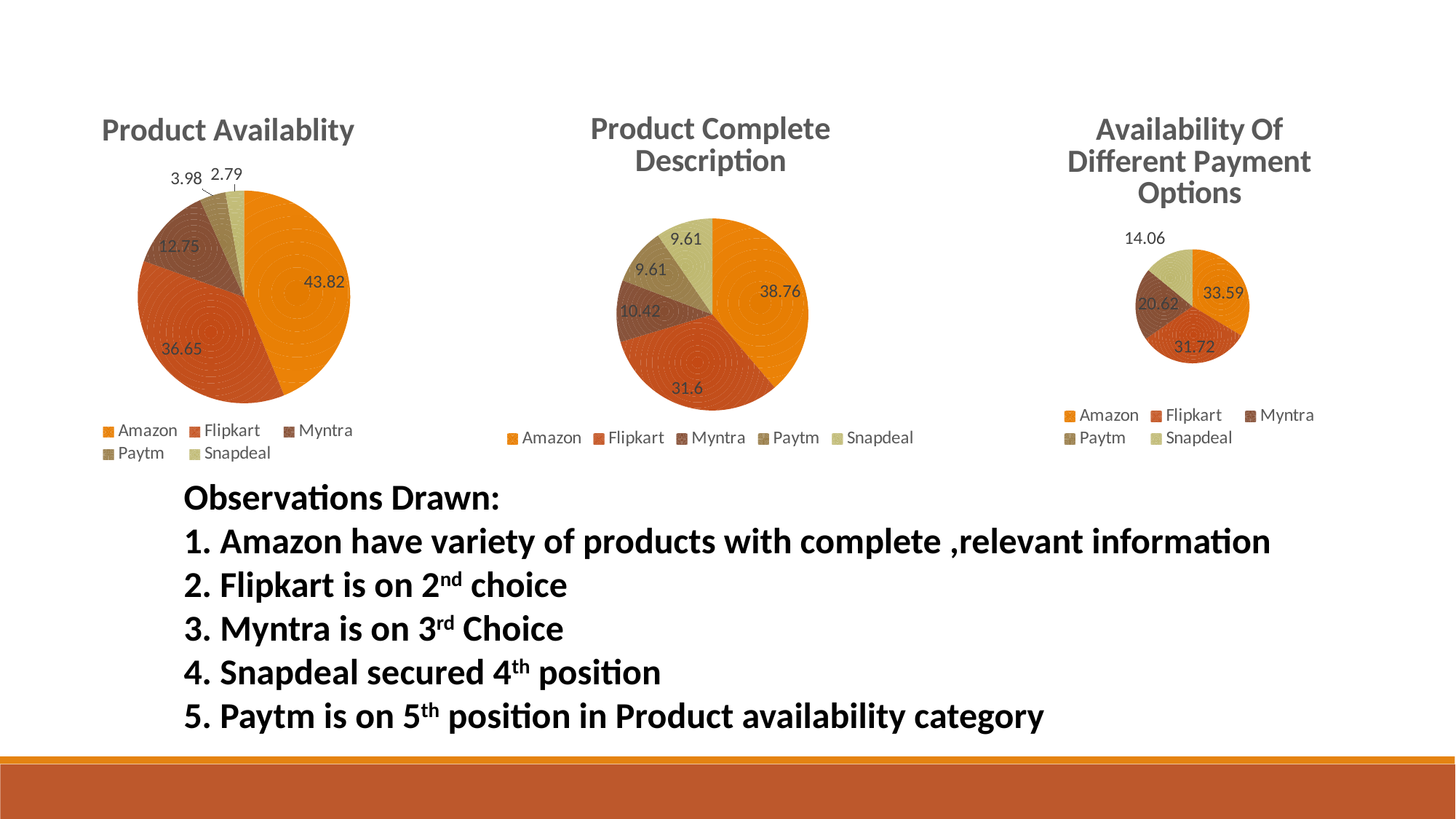

### Chart: Product Complete Description

| Category | Complete, relevant description information of products |
|---|---|
| Amazon | 38.76 |
| Flipkart | 31.6 |
| Myntra | 10.42 |
| Paytm | 9.61 |
| Snapdeal | 9.61 |

### Chart: Availability Of Different Payment Options

| Category | Availability of several payment options |
|---|---|
| Amazon | 33.59 |
| Flipkart | 31.72 |
| Myntra | 20.62 |
| Paytm | 0.0 |
| Snapdeal | 14.06 |

### Chart: Product Availablity

| Category | Sales |
|---|---|
| Amazon | 43.82 |
| Flipkart | 36.65 |
| Myntra | 12.75 |
| Paytm | 3.98 |
| Snapdeal | 2.79 |
Observations Drawn:
1. Amazon have variety of products with complete ,relevant information
2. Flipkart is on 2nd choice
3. Myntra is on 3rd Choice
4. Snapdeal secured 4th position
5. Paytm is on 5th position in Product availability category